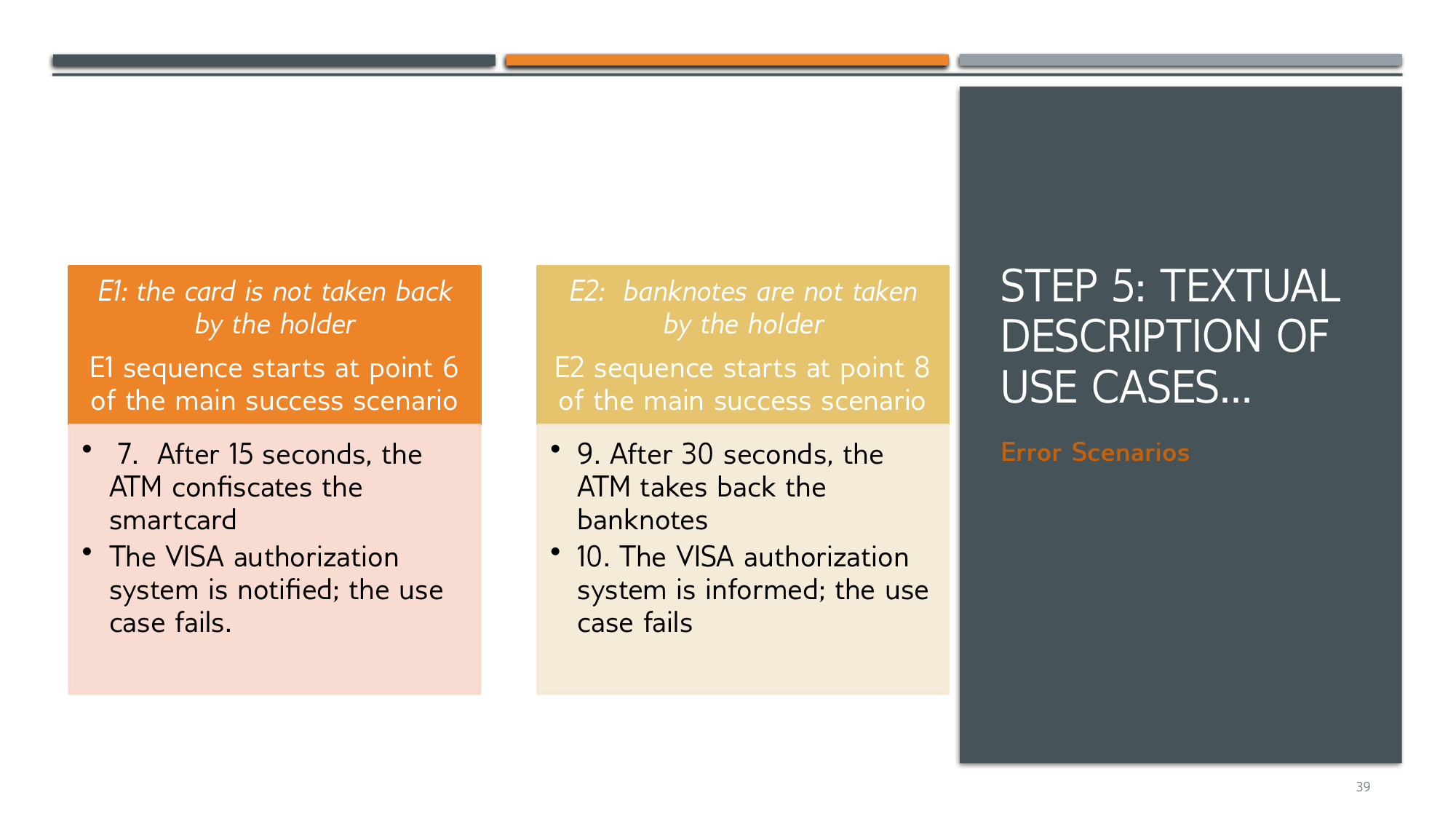

# Step 5: Textual description of use cases…

E1: the card is not taken back by the holder
E1 sequence starts at point 6 of the main success scenario
 7.  After 15 seconds, the ATM confiscates the smartcard
The VISA authorization system is notified; the use case fails.

E2:  banknotes are not taken by the holder
E2 sequence starts at point 8 of the main success scenario
9. After 30 seconds, the ATM takes back the banknotes
10. The VISA authorization system is informed; the use case fails

Error Scenarios
39